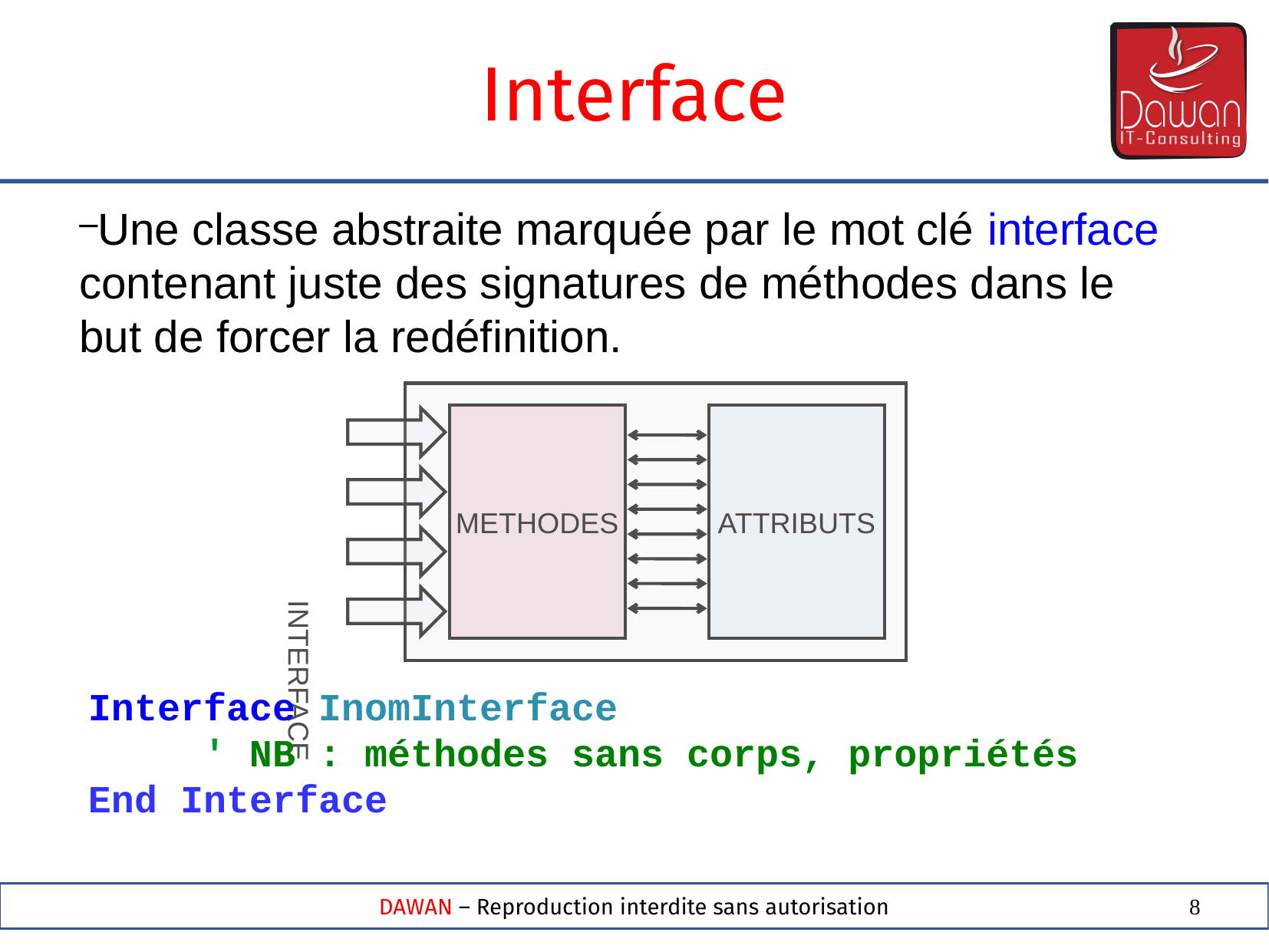

Interface
Une classe abstraite marquée par le mot clé interface contenant juste des signatures de méthodes dans le but de forcer la redéfinition.

METHODES
ATTRIBUTS

INTERFACE
Interface InomInterface
	' NB : méthodes sans corps, propriétés
End Interface
8